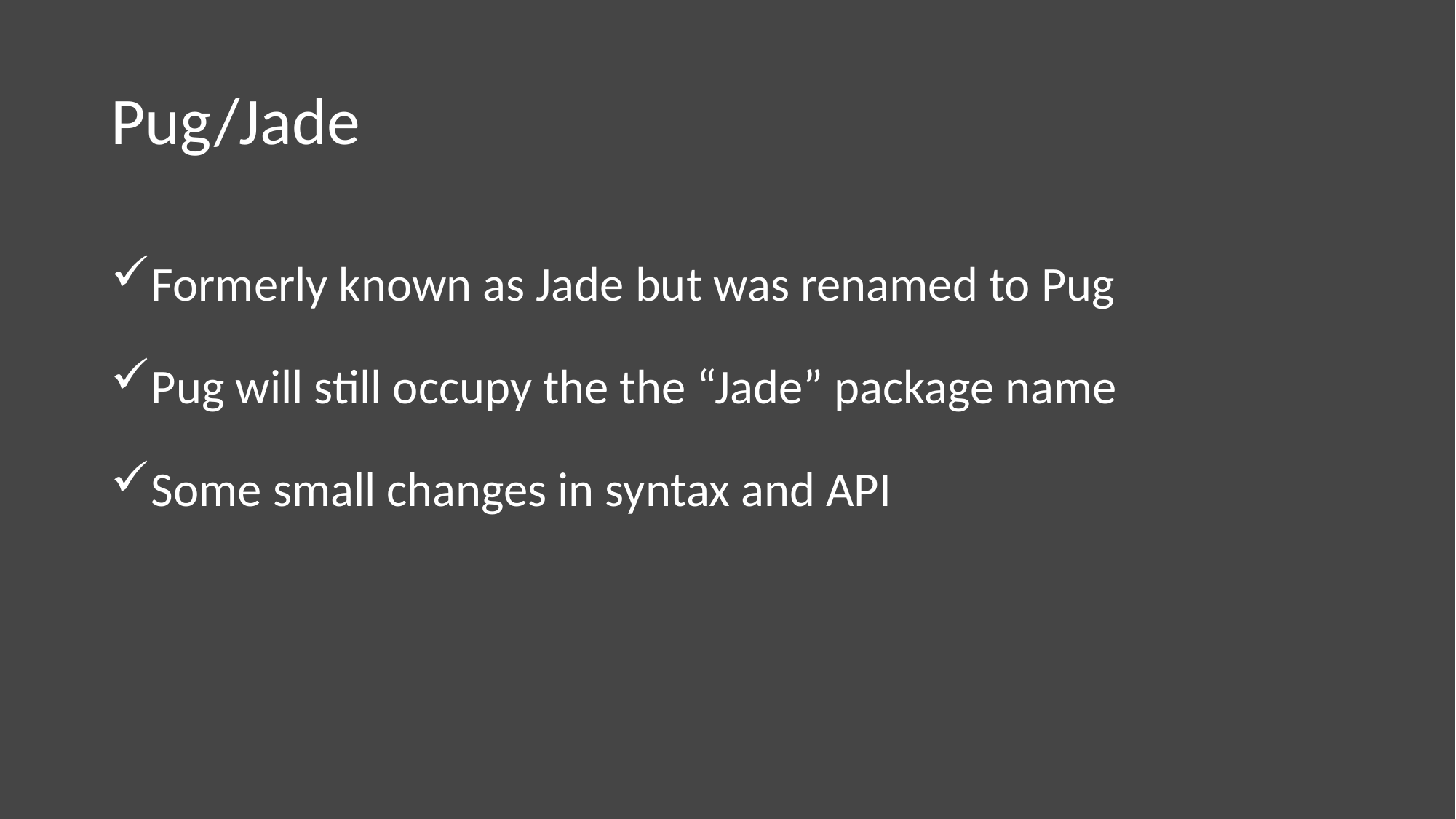

# Pug/Jade
Formerly known as Jade but was renamed to Pug
Pug will still occupy the the “Jade” package name
Some small changes in syntax and API